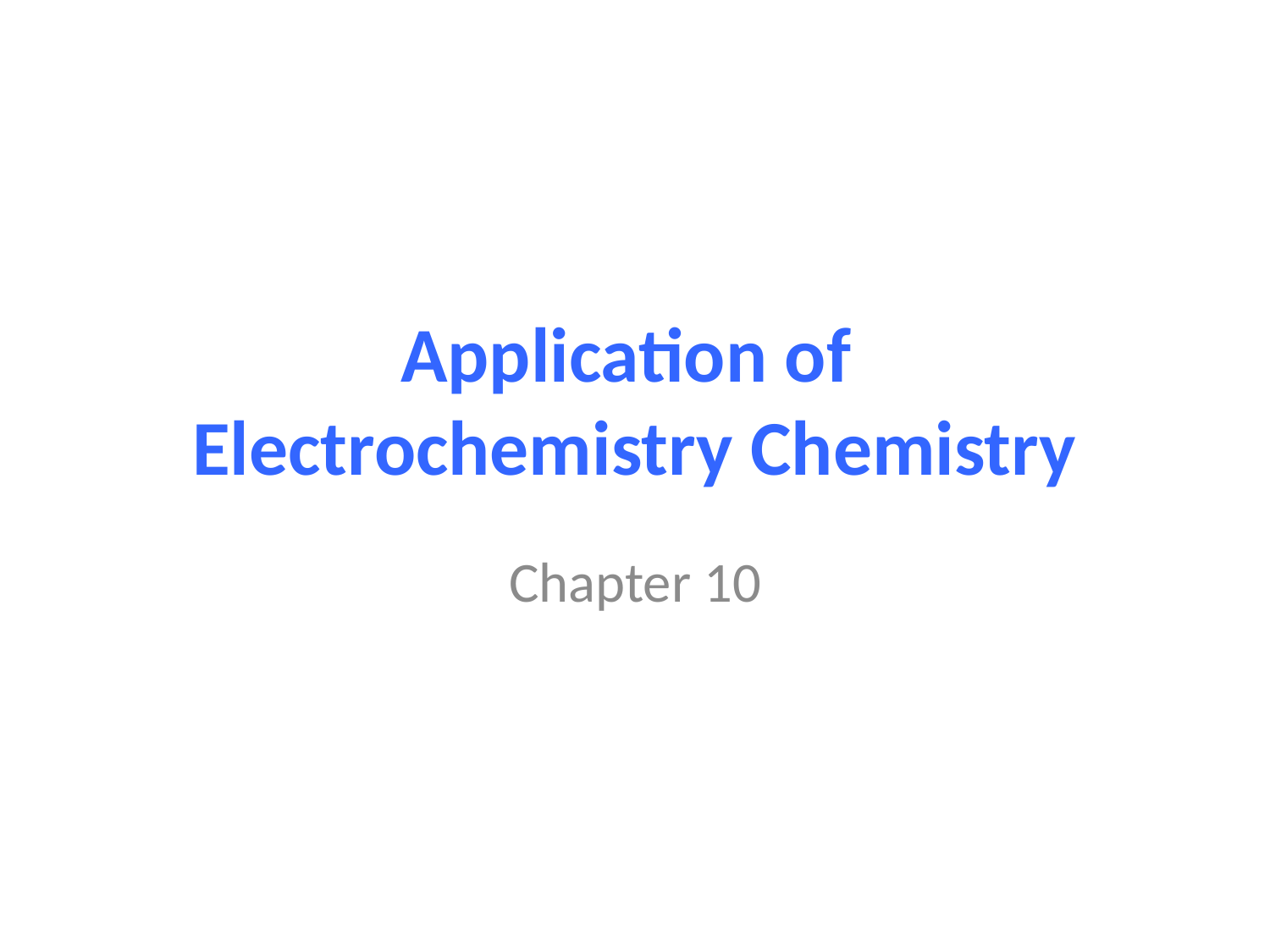

# Application of Electrochemistry Chemistry
Chapter 10